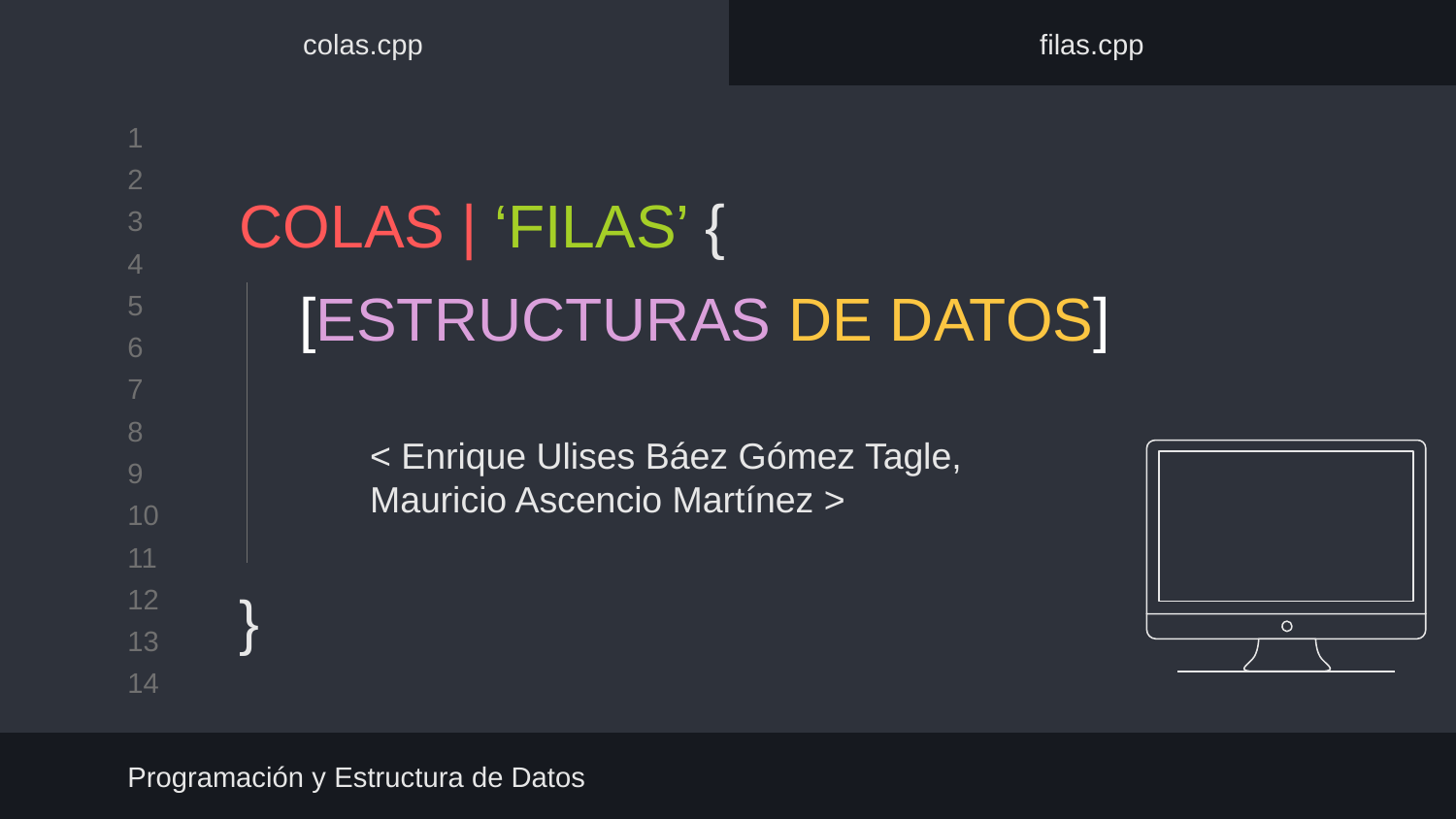

colas.cpp
filas.cpp
# COLAS | ‘FILAS’ {
[ESTRUCTURAS DE DATOS]
}
< Enrique Ulises Báez Gómez Tagle,
Mauricio Ascencio Martínez >

Programación y Estructura de Datos